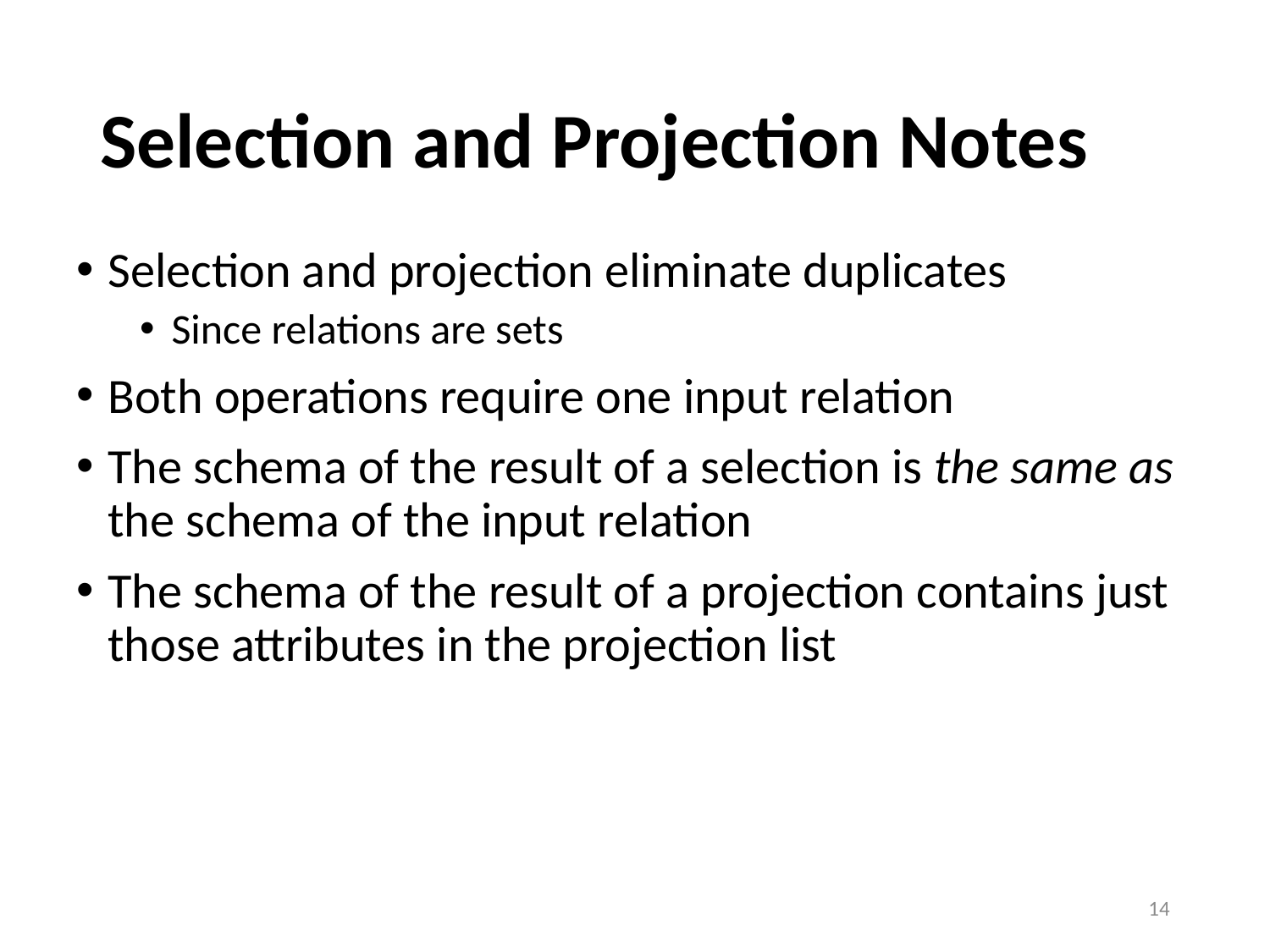

# Selection and Projection Notes
Selection and projection eliminate duplicates
Since relations are sets
Both operations require one input relation
The schema of the result of a selection is the same as the schema of the input relation
The schema of the result of a projection contains just those attributes in the projection list

14